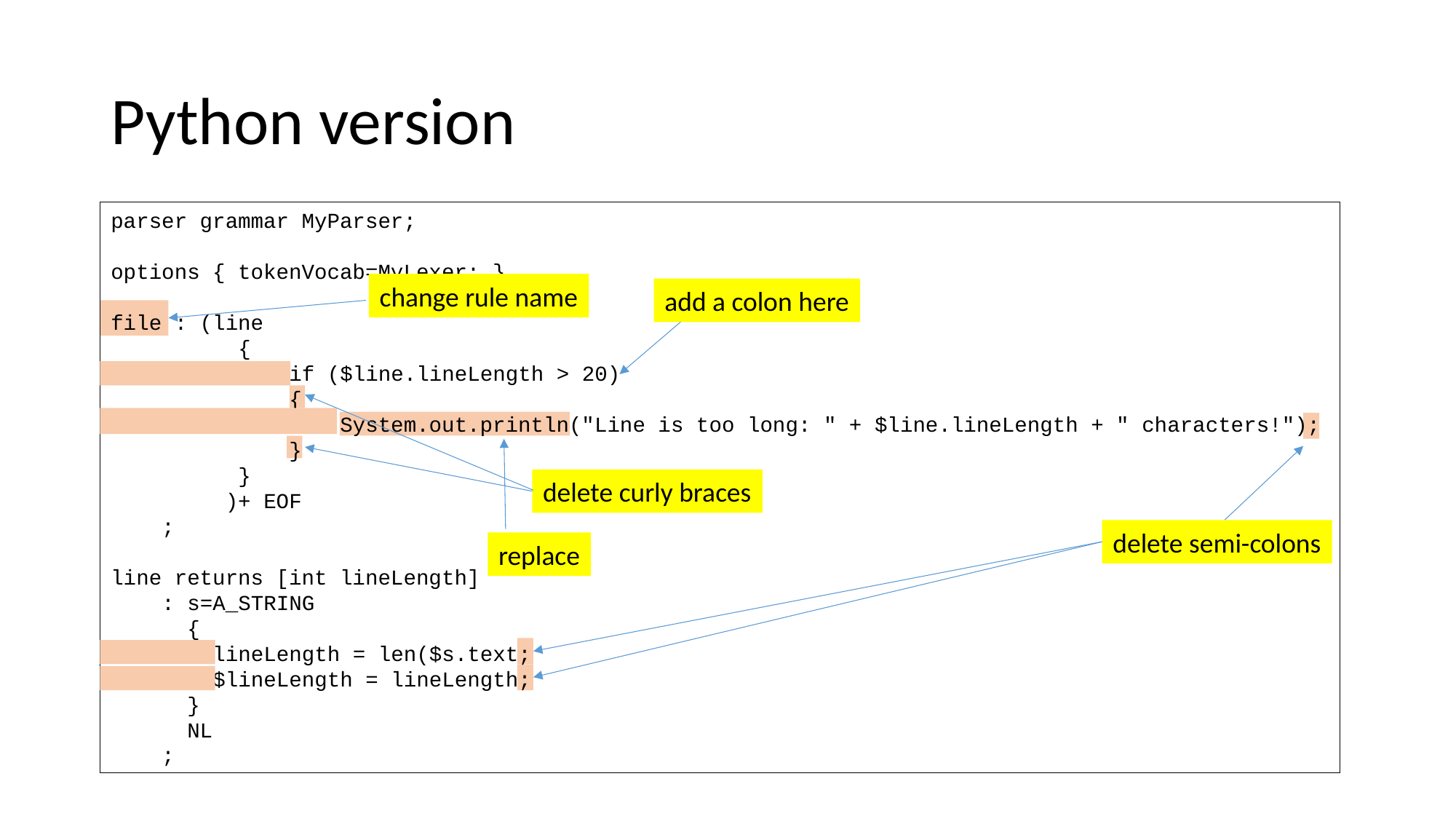

# Python version
parser grammar MyParser;

options { tokenVocab=MyLexer; }

file : (line
          {
              if ($line.lineLength > 20)
              {
                  System.out.println("Line is too long: " + $line.lineLength + " characters!");
              }
          }
         )+ EOF
    ;

line returns [int lineLength]
    : s=A_STRING
      {
        lineLength = len($s.text;
        $lineLength = lineLength;
      }
      NL
    ;
change rule name
add a colon here

delete curly braces
delete semi-colons
replace